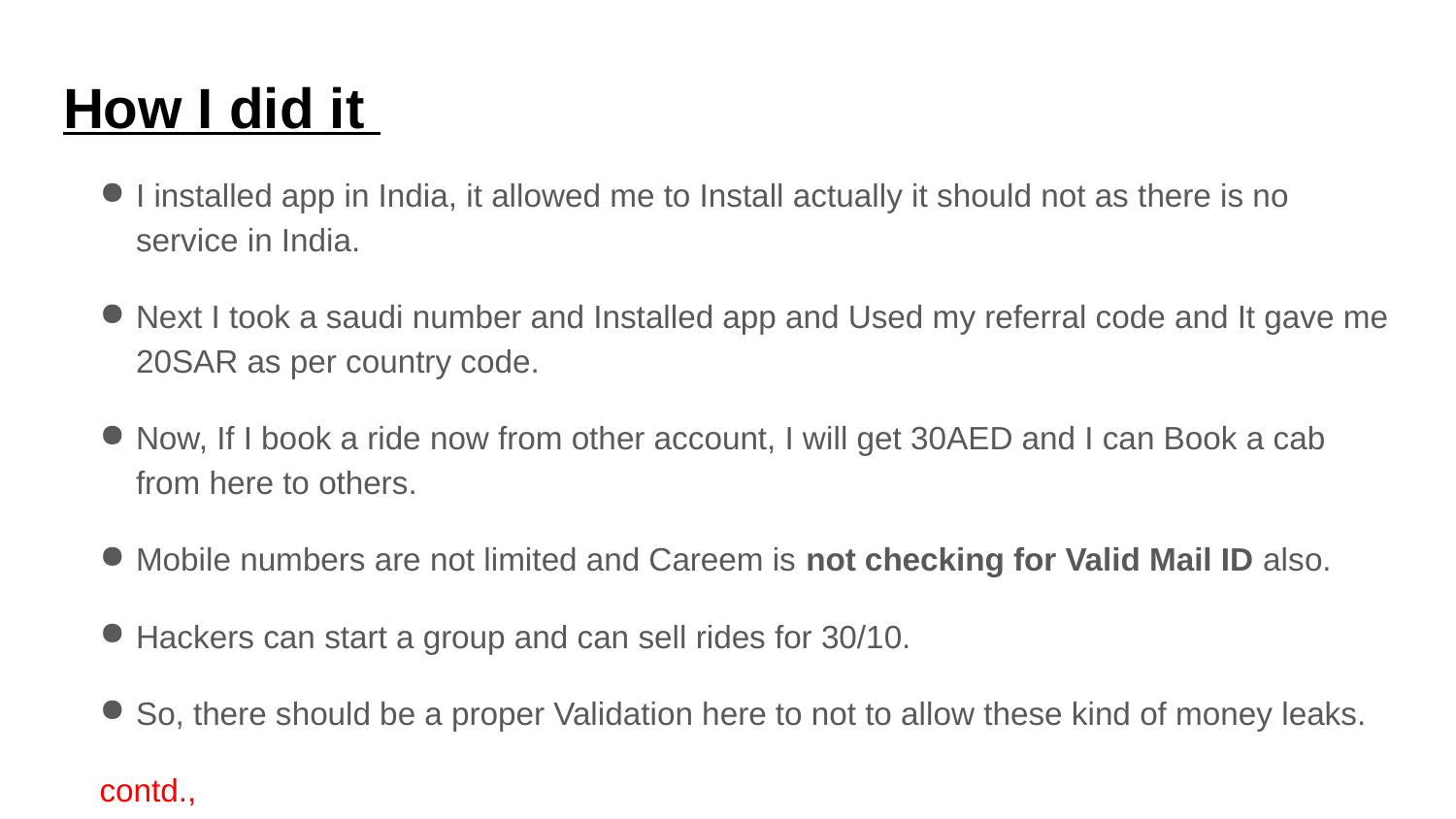

# How I did it
I installed app in India, it allowed me to Install actually it should not as there is no service in India.
Next I took a saudi number and Installed app and Used my referral code and It gave me 20SAR as per country code.
Now, If I book a ride now from other account, I will get 30AED and I can Book a cab from here to others.
Mobile numbers are not limited and Careem is not checking for Valid Mail ID also.
Hackers can start a group and can sell rides for 30/10.
So, there should be a proper Validation here to not to allow these kind of money leaks.
contd.,